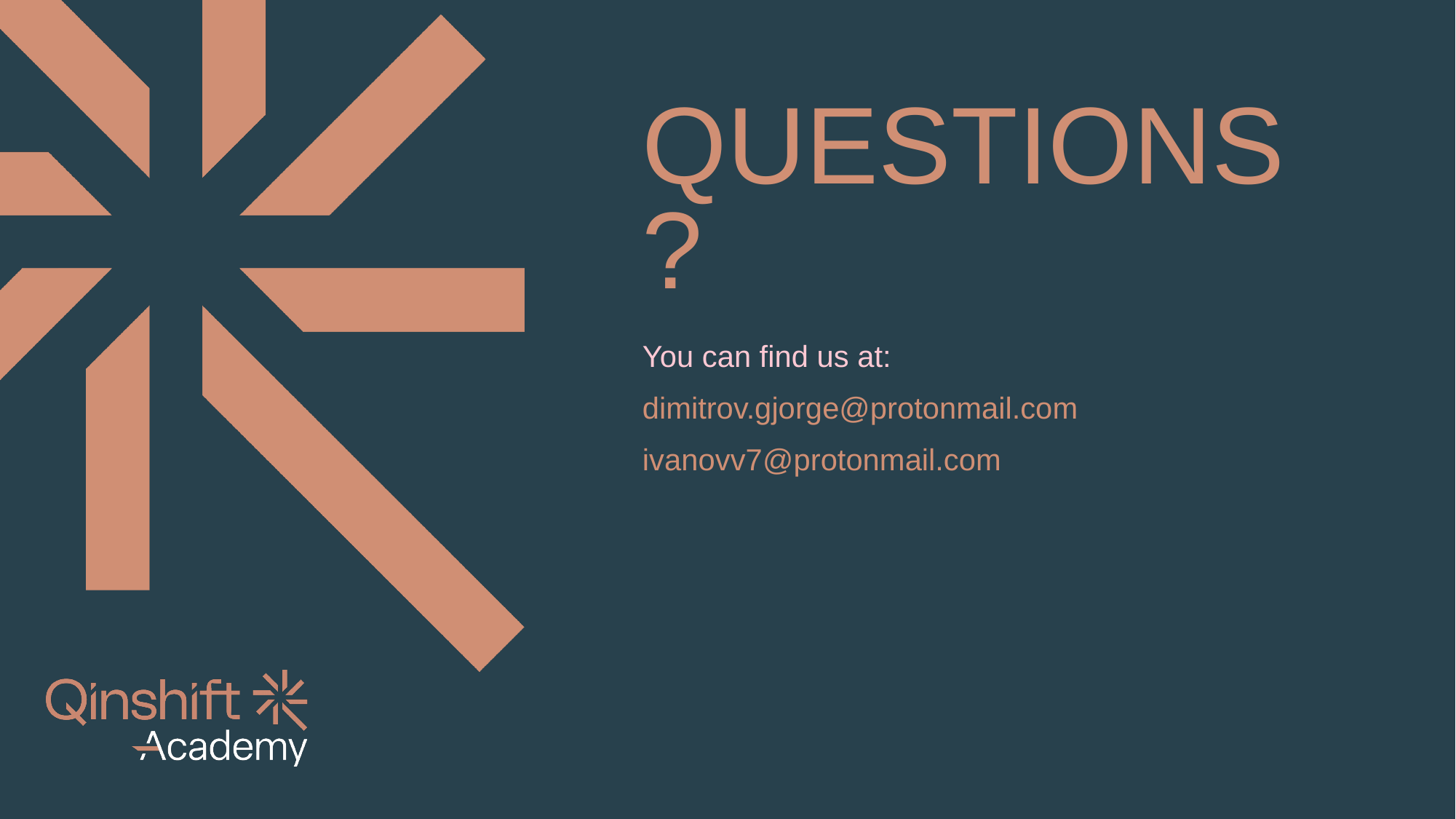

# QUESTIONS?
You can find us at:
dimitrov.gjorge@protonmail.com
ivanovv7@protonmail.com